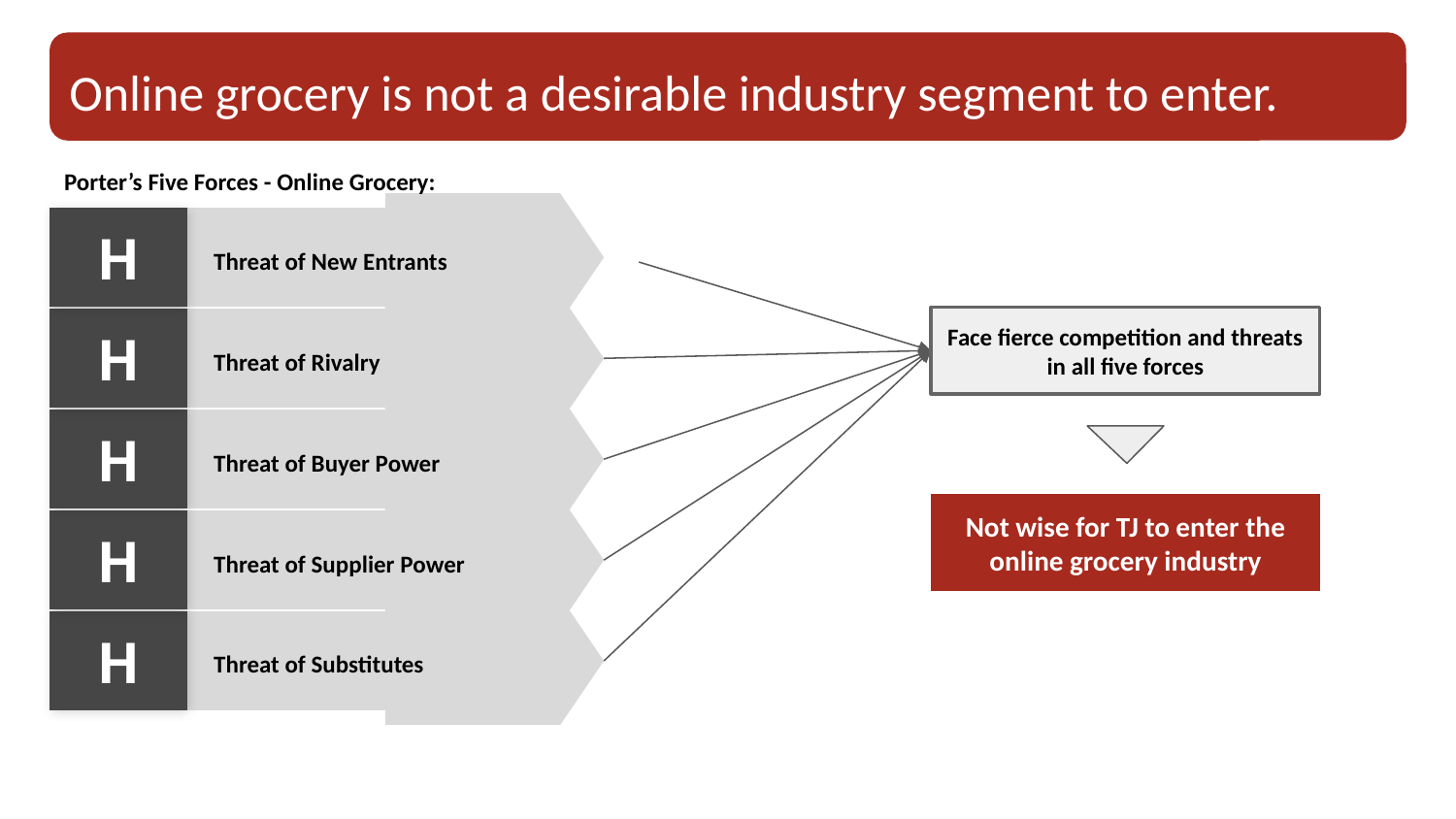

Online grocery is not a desirable industry segment to enter.
Porter’s Five Forces - Online Grocery:

H

Threat of New Entrants
Face fierce competition and threats in all five forces

H

Threat of Rivalry

H

Threat of Buyer Power

Not wise for TJ to enter the online grocery industry

H

Threat of Supplier Power

H

Threat of Substitutes